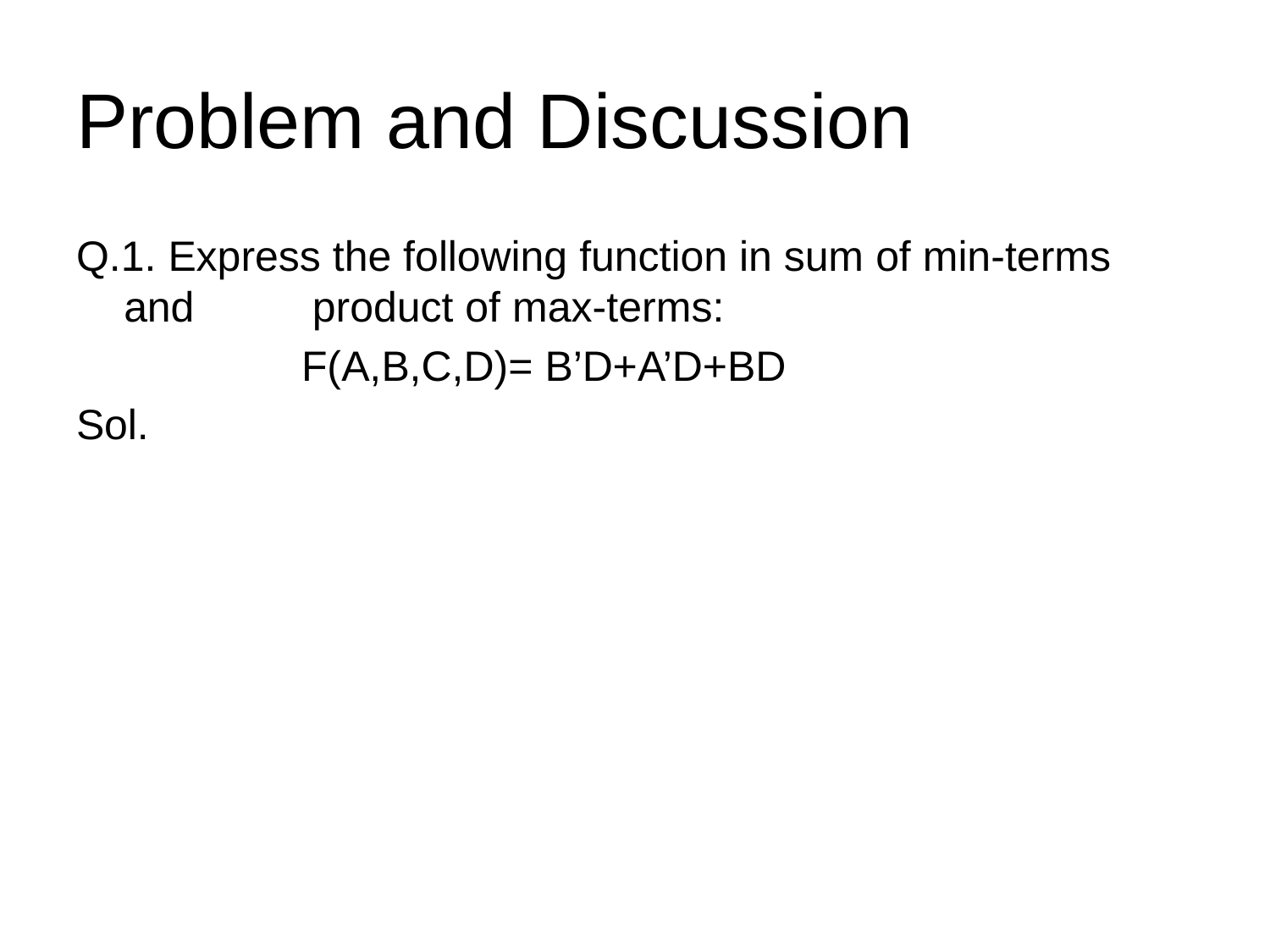

# Problem and Discussion
Q.1. Express the following function in sum of min-terms and          product of max-terms:
                   F(A,B,C,D)= B’D+A’D+BD
Sol.